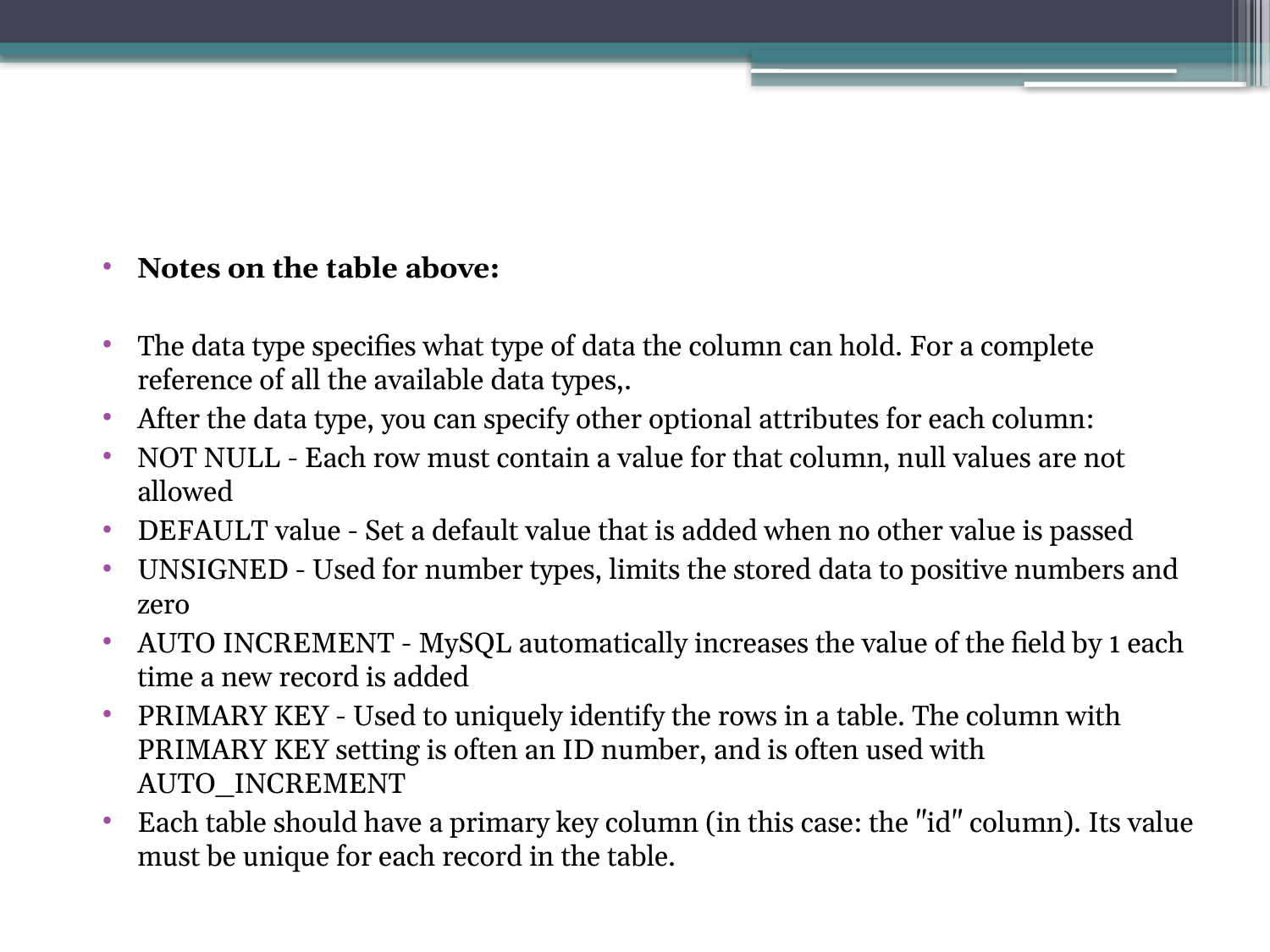

#
Notes on the table above:

The data type specifies what type of data the column can hold. For a complete reference of all the available data types,.
After the data type, you can specify other optional attributes for each column:
NOT NULL - Each row must contain a value for that column, null values are not allowed
DEFAULT value - Set a default value that is added when no other value is passed
UNSIGNED - Used for number types, limits the stored data to positive numbers and zero
AUTO INCREMENT - MySQL automatically increases the value of the field by 1 each time a new record is added
PRIMARY KEY - Used to uniquely identify the rows in a table. The column with PRIMARY KEY setting is often an ID number, and is often used with AUTO_INCREMENT
Each table should have a primary key column (in this case: the "id" column). Its value must be unique for each record in the table.